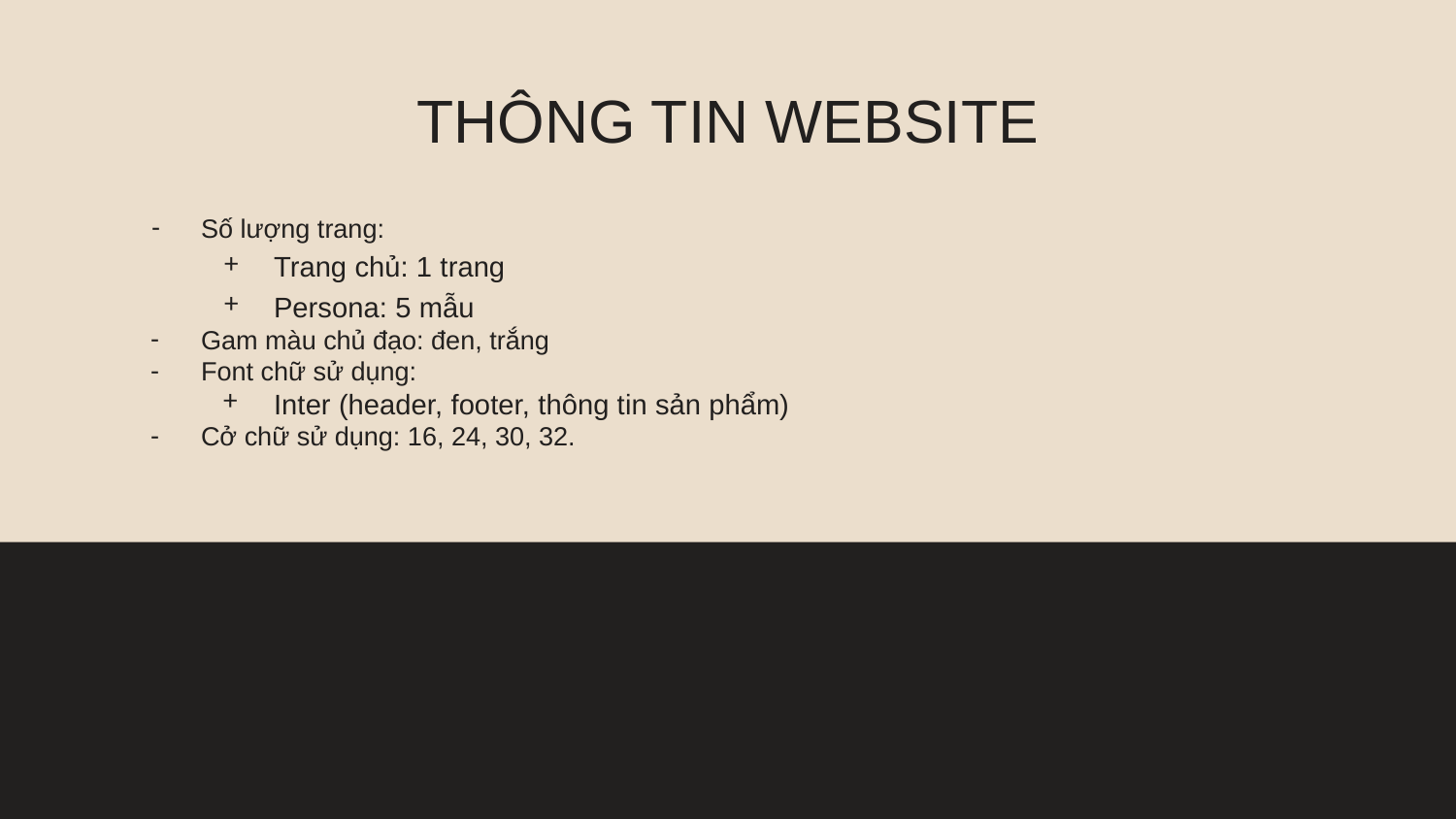

# THÔNG TIN WEBSITE
Số lượng trang:
Trang chủ: 1 trang
Persona: 5 mẫu
Gam màu chủ đạo: đen, trắng
Font chữ sử dụng:
Inter (header, footer, thông tin sản phẩm)
Cở chữ sử dụng: 16, 24, 30, 32.